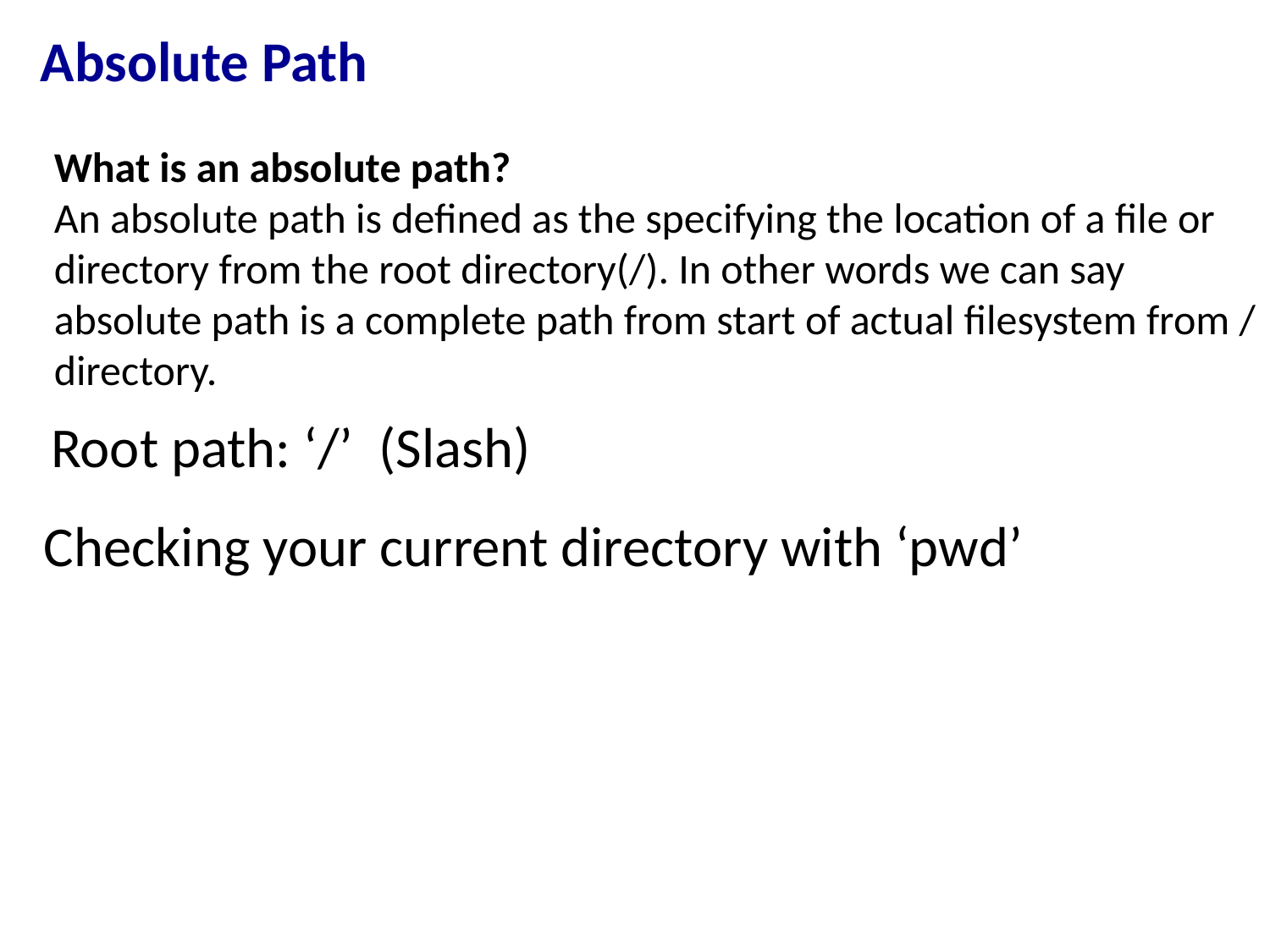

Absolute Path
What is an absolute path?
An absolute path is defined as the specifying the location of a file or directory from the root directory(/). In other words we can say absolute path is a complete path from start of actual filesystem from / directory.
Root path: ‘/’  (Slash)
Checking your current directory with ‘pwd’